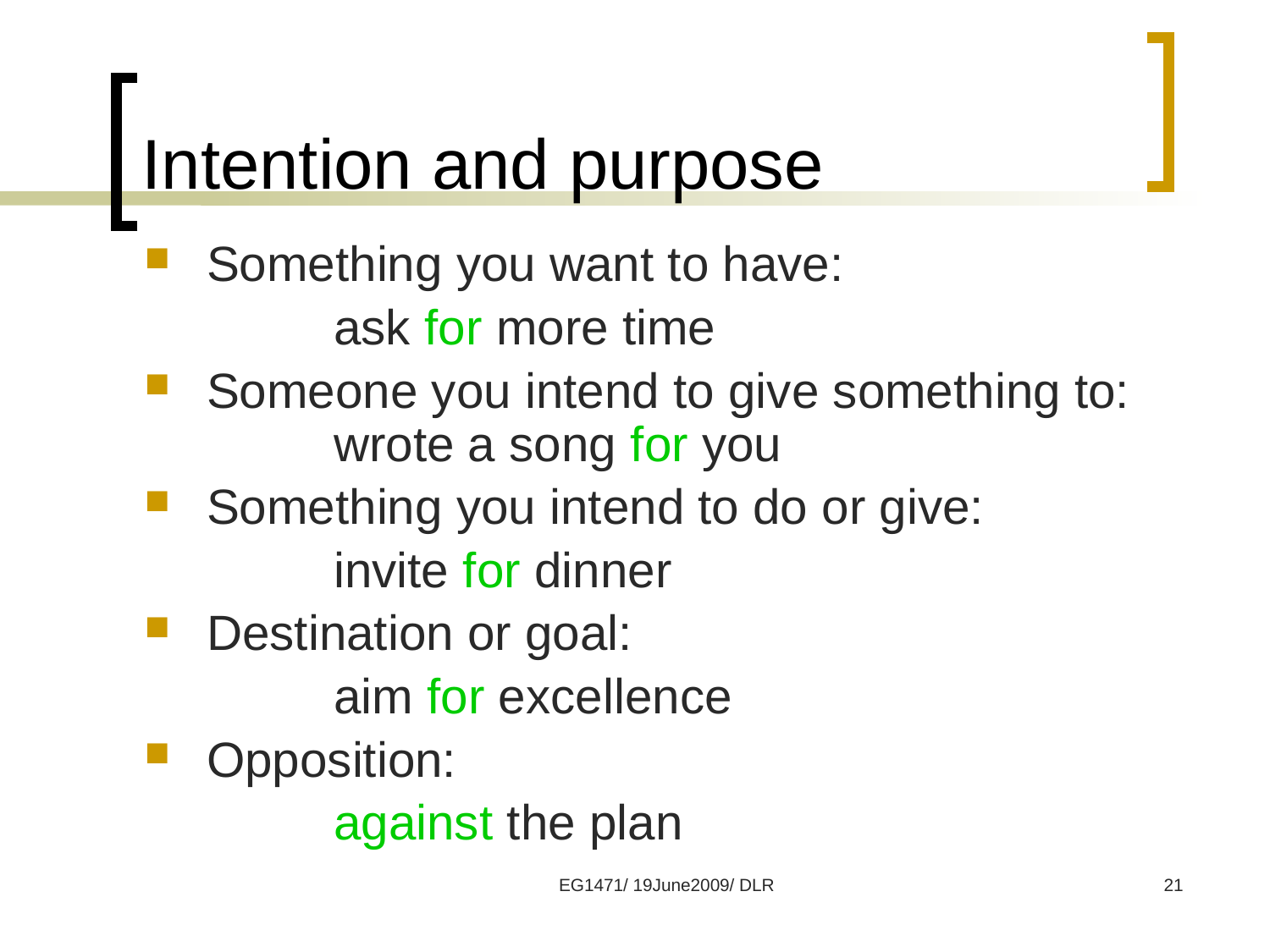

# Intention and purpose
Something you want to have:
		ask for more time
Someone you intend to give something to: 	wrote a song for you
Something you intend to do or give:
		invite for dinner
Destination or goal:
		aim for excellence
Opposition:
		against the plan
EG1471/ 19June2009/ DLR
21